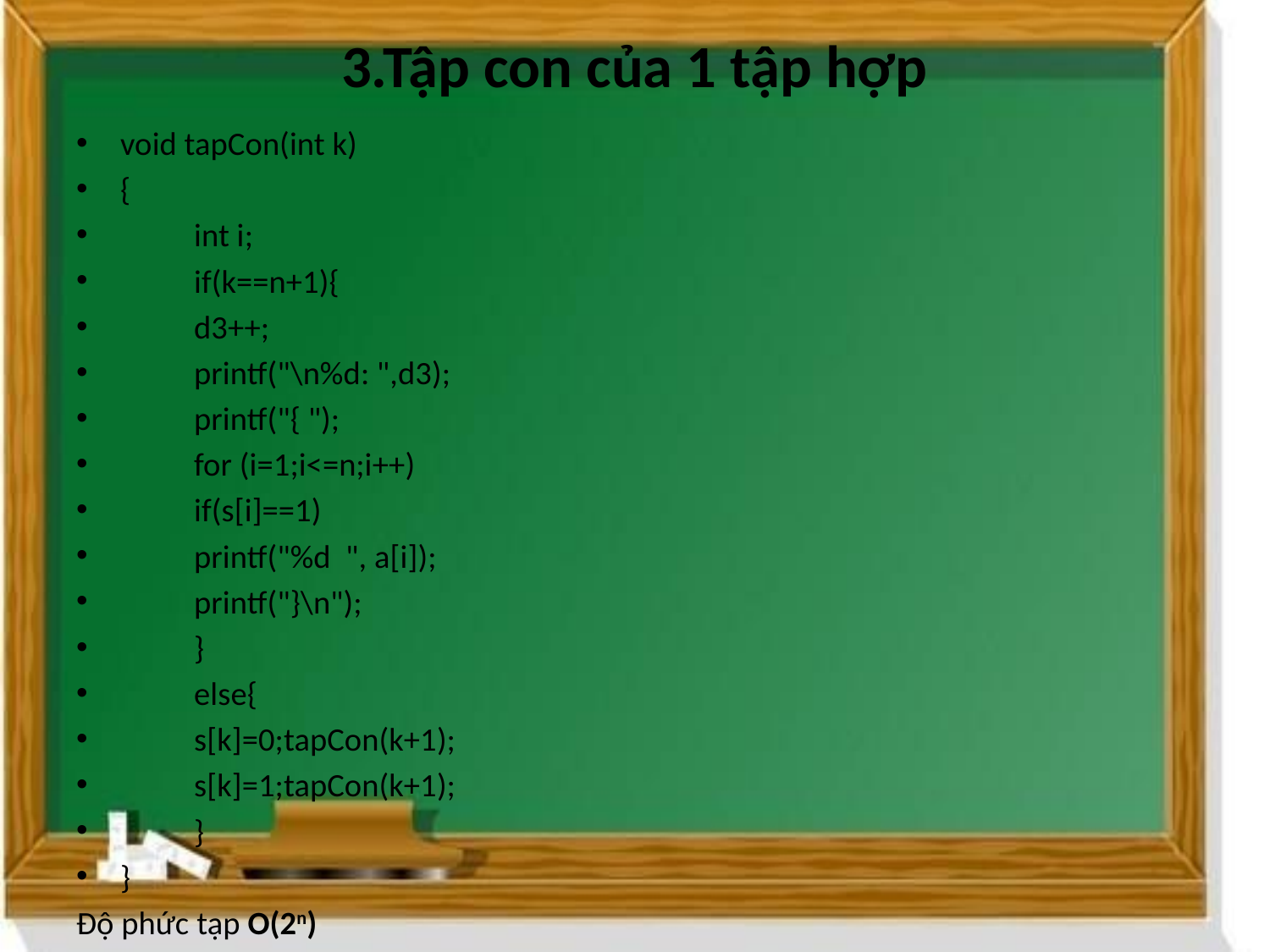

# 3.Tập con của 1 tập hợp
void tapCon(int k)
{
	int i;
	if(k==n+1){
		d3++;
		printf("\n%d: ",d3);
		printf("{ ");
		for (i=1;i<=n;i++)
			if(s[i]==1)
				printf("%d  ", a[i]);
				printf("}\n");
	}
	else{
		s[k]=0;tapCon(k+1);
		s[k]=1;tapCon(k+1);
	}
}
Độ phức tạp O(2n)